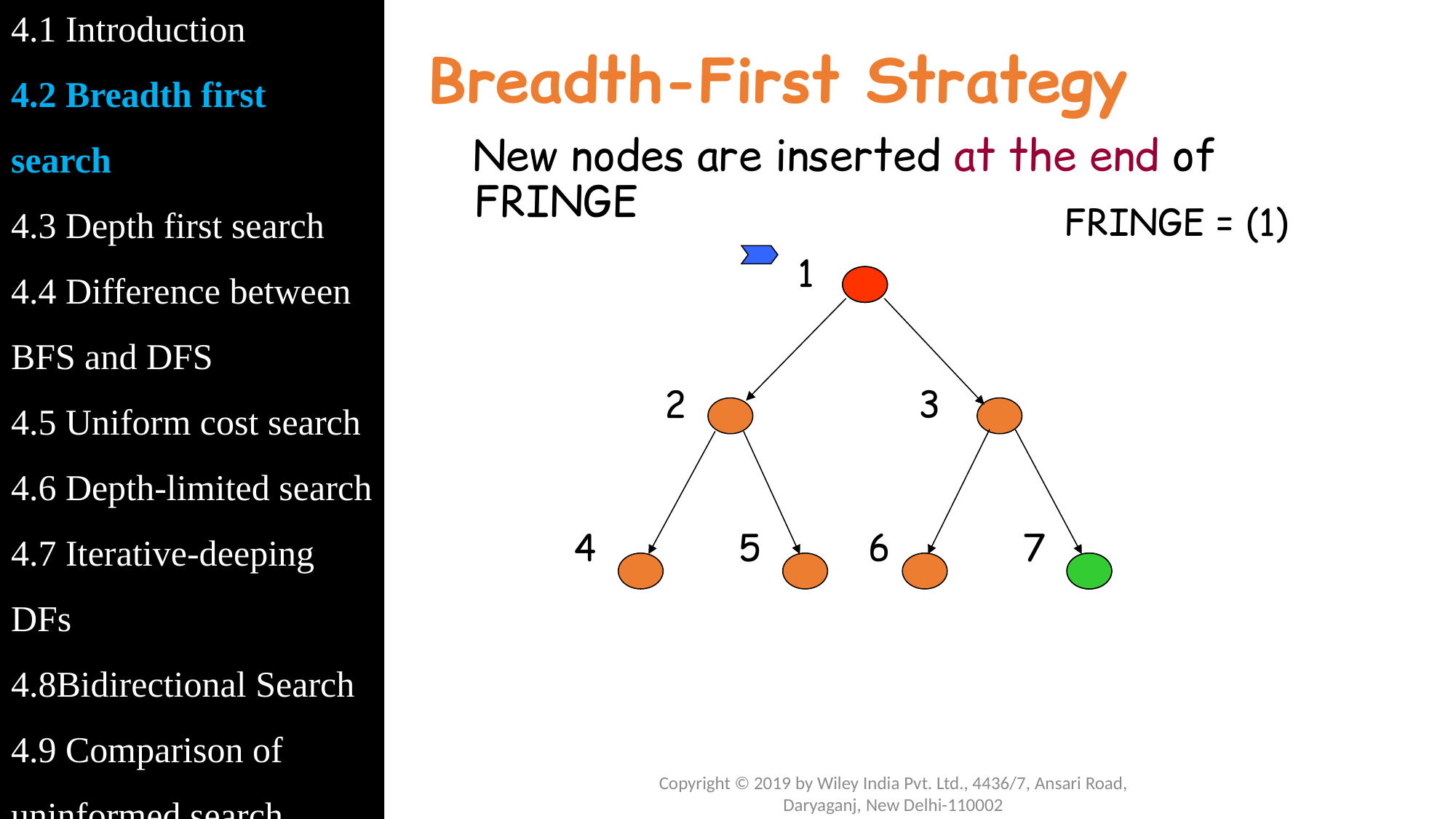

4.1 Introduction
4.2 Breadth first search
4.3 Depth first search
4.4 Difference between BFS and DFS
4.5 Uniform cost search
4.6 Depth-limited search
4.7 Iterative-deeping DFs
4.8Bidirectional Search 4.9 Comparison of uninformed search
# Breadth-First Strategy
  New nodes are inserted at the end of FRINGE
FRINGE = (1)
1

2
3
4
5
6
7

Copyright © 2019 by Wiley India Pvt. Ltd., 4436/7, Ansari Road, Daryaganj, New Delhi-110002